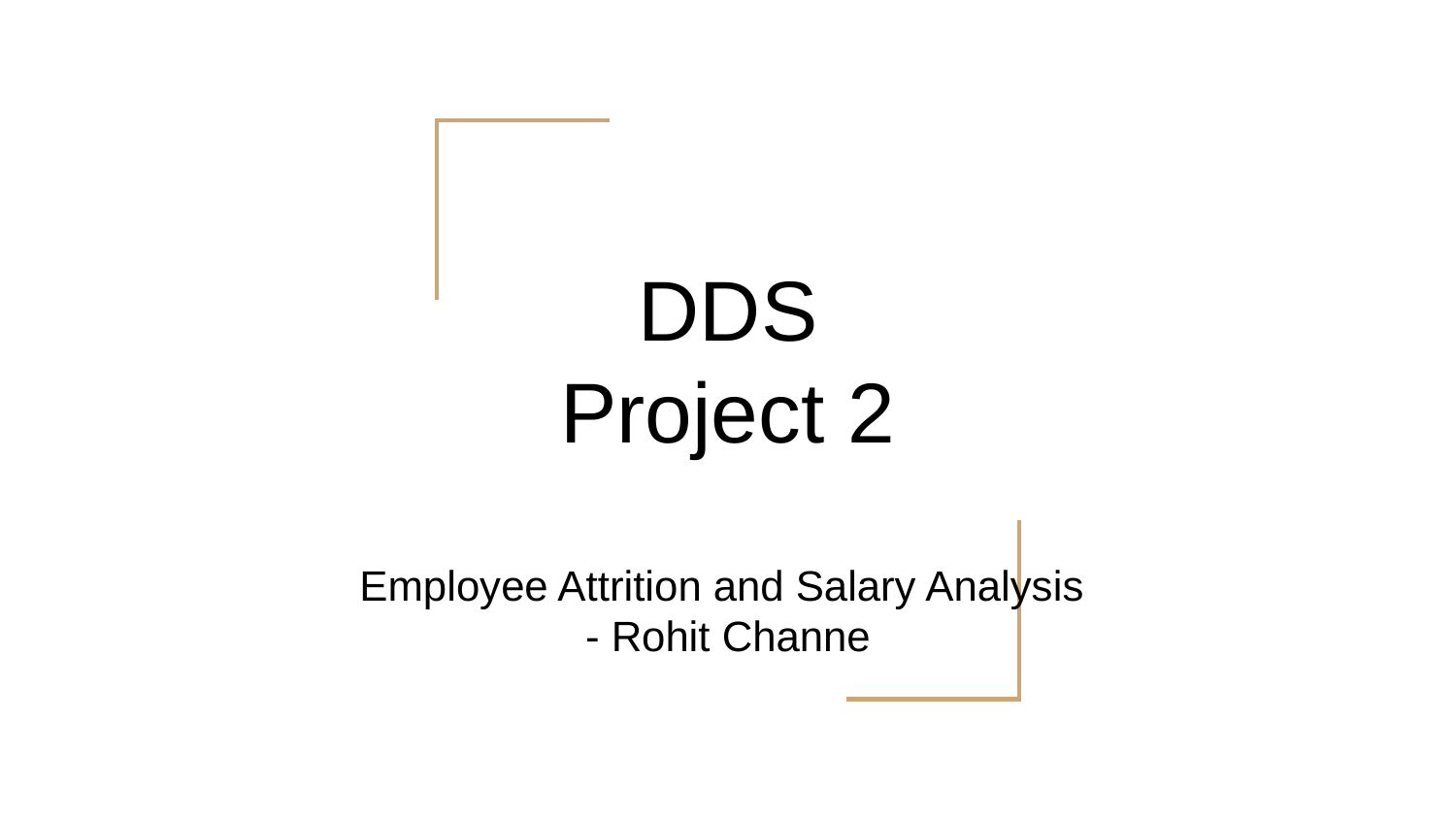

# DDS Project 2
Employee Attrition and Salary Analysis
- Rohit Channe